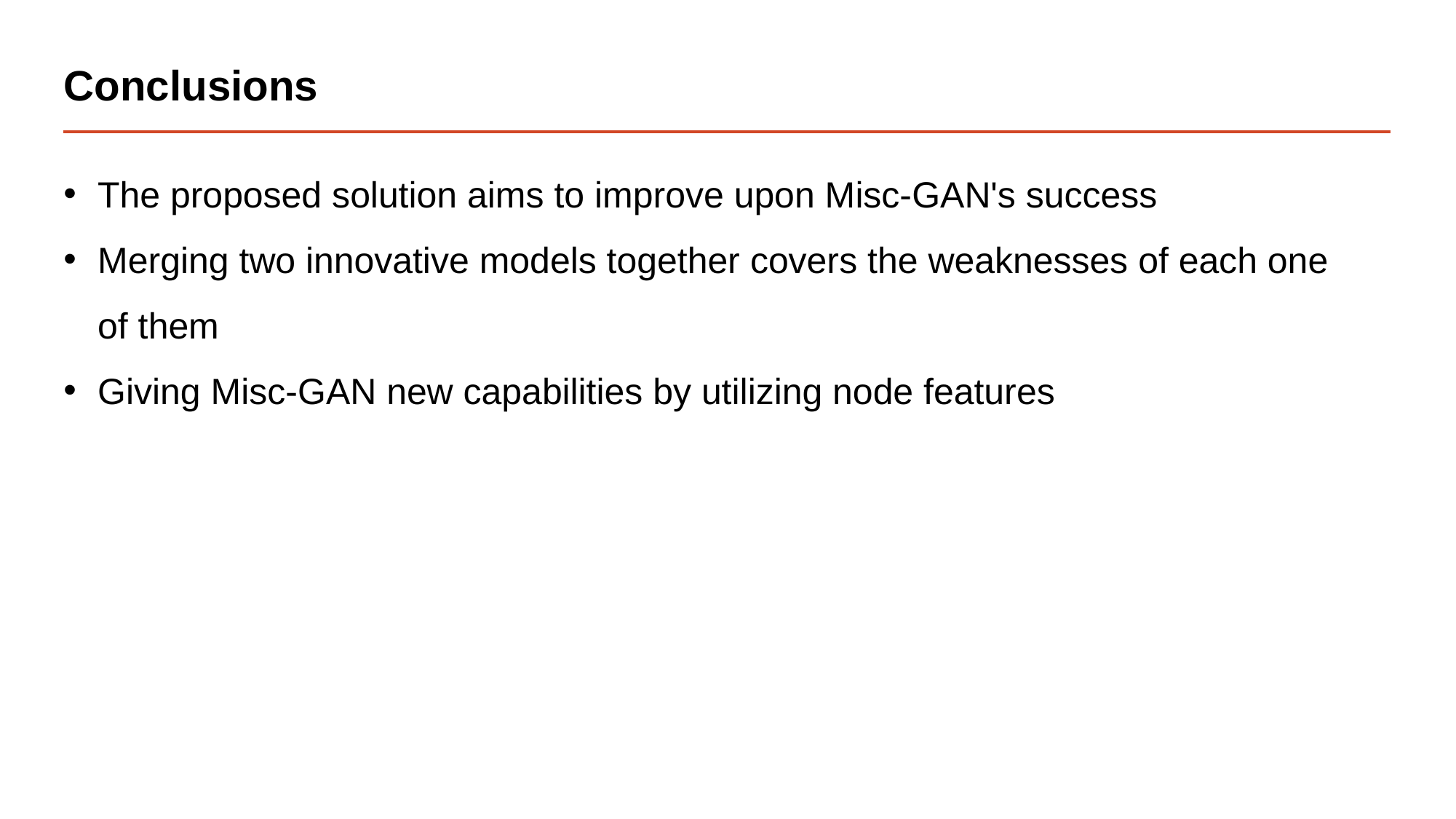

# Conclusions
The proposed solution aims to improve upon Misc-GAN's success
Merging two innovative models together covers the weaknesses of each one of them
Giving Misc-GAN new capabilities by utilizing node features